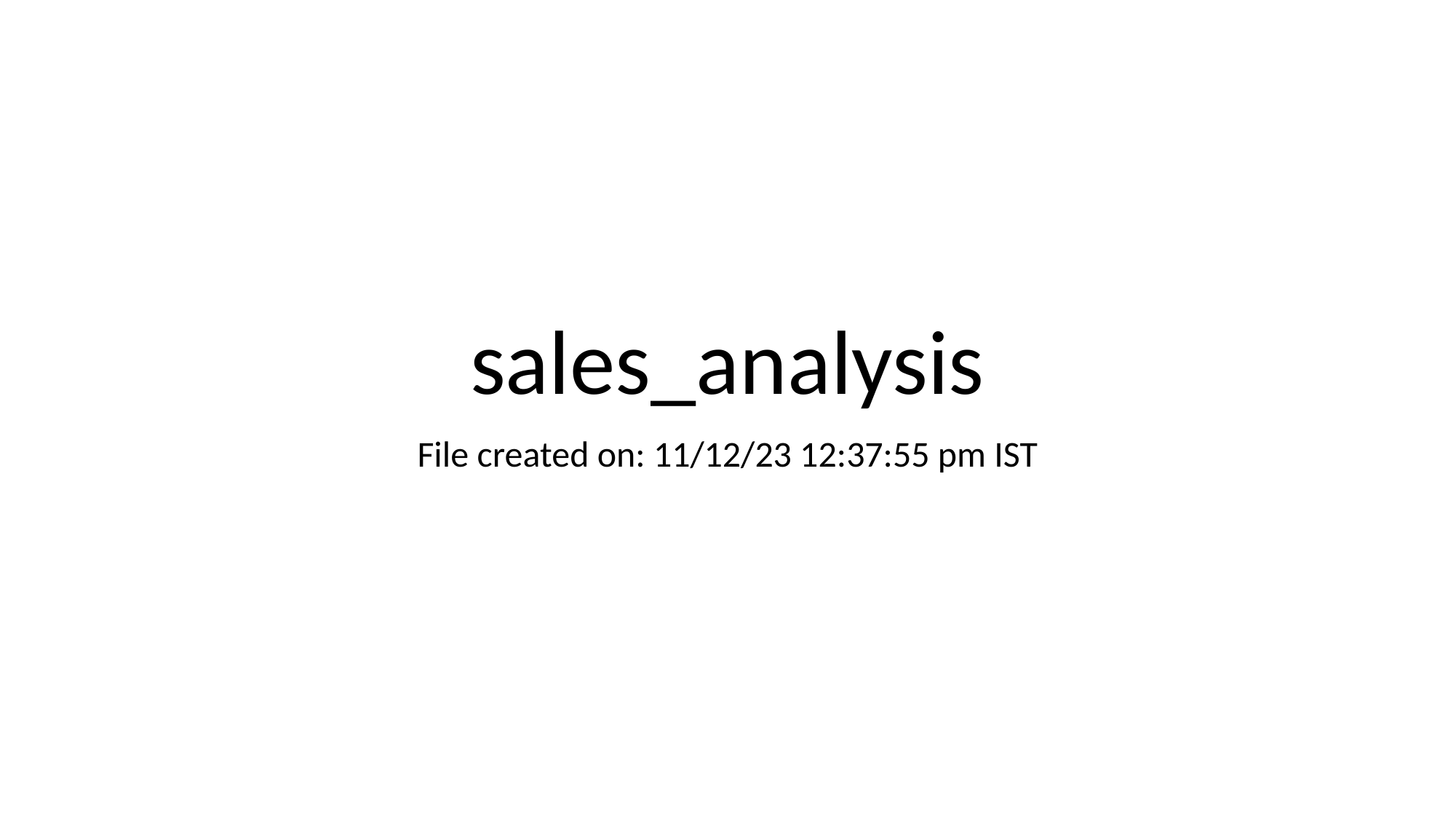

# sales_analysis
File created on: 11/12/23 12:37:55 pm IST